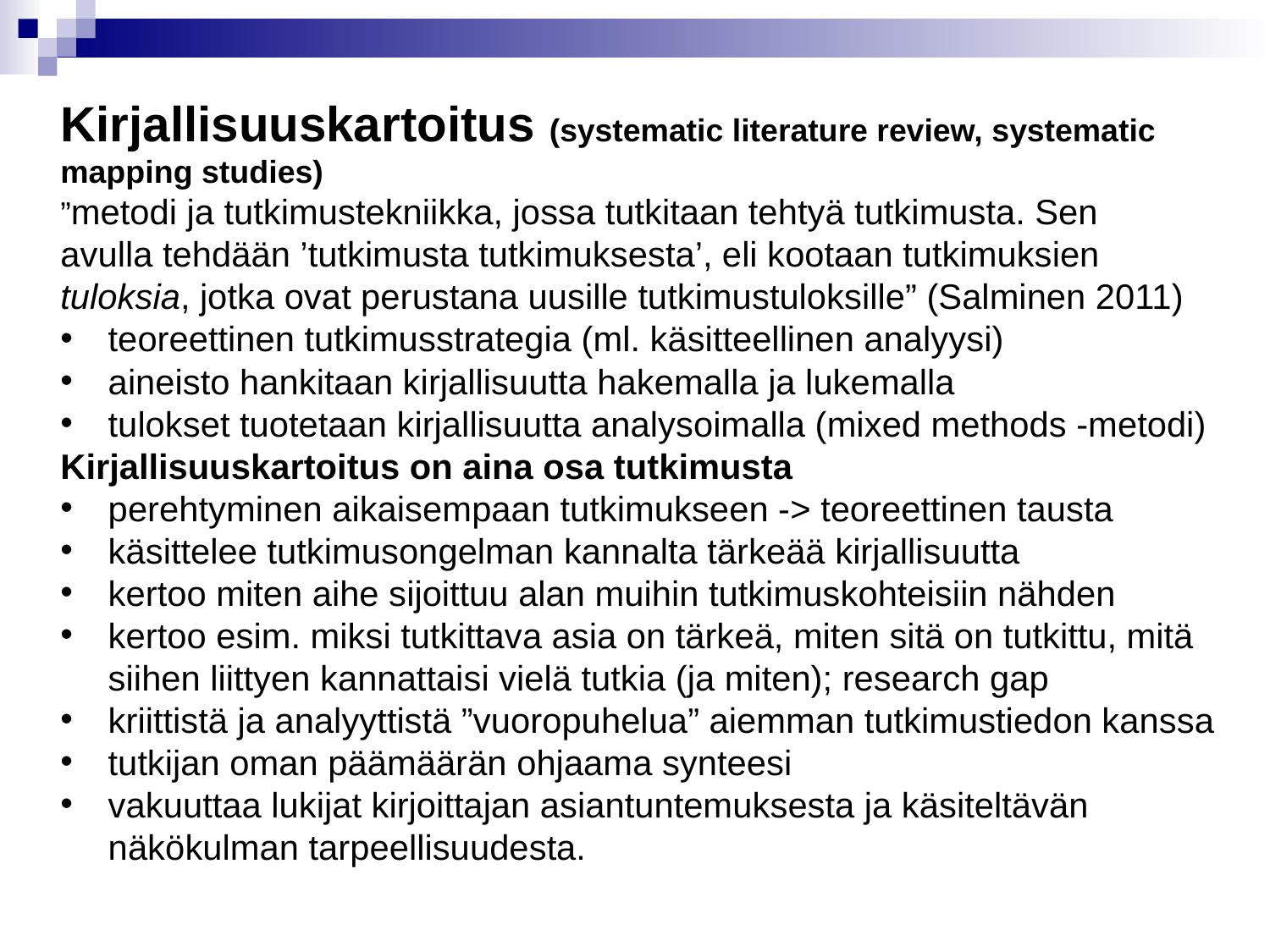

Kirjallisuuskartoitus (systematic literature review, systematic mapping studies)
”metodi ja tutkimustekniikka, jossa tutkitaan tehtyä tutkimusta. Sen
avulla tehdään ’tutkimusta tutkimuksesta’, eli kootaan tutkimuksien tuloksia, jotka ovat perustana uusille tutkimustuloksille” (Salminen 2011)
teoreettinen tutkimusstrategia (ml. käsitteellinen analyysi)
aineisto hankitaan kirjallisuutta hakemalla ja lukemalla
tulokset tuotetaan kirjallisuutta analysoimalla (mixed methods -metodi)
Kirjallisuuskartoitus on aina osa tutkimusta
perehtyminen aikaisempaan tutkimukseen -> teoreettinen tausta
käsittelee tutkimusongelman kannalta tärkeää kirjallisuutta
kertoo miten aihe sijoittuu alan muihin tutkimuskohteisiin nähden
kertoo esim. miksi tutkittava asia on tärkeä, miten sitä on tutkittu, mitä siihen liittyen kannattaisi vielä tutkia (ja miten); research gap
kriittistä ja analyyttistä ”vuoropuhelua” aiemman tutkimustiedon kanssa
tutkijan oman päämäärän ohjaama synteesi
vakuuttaa lukijat kirjoittajan asiantuntemuksesta ja käsiteltävän näkökulman tarpeellisuudesta.